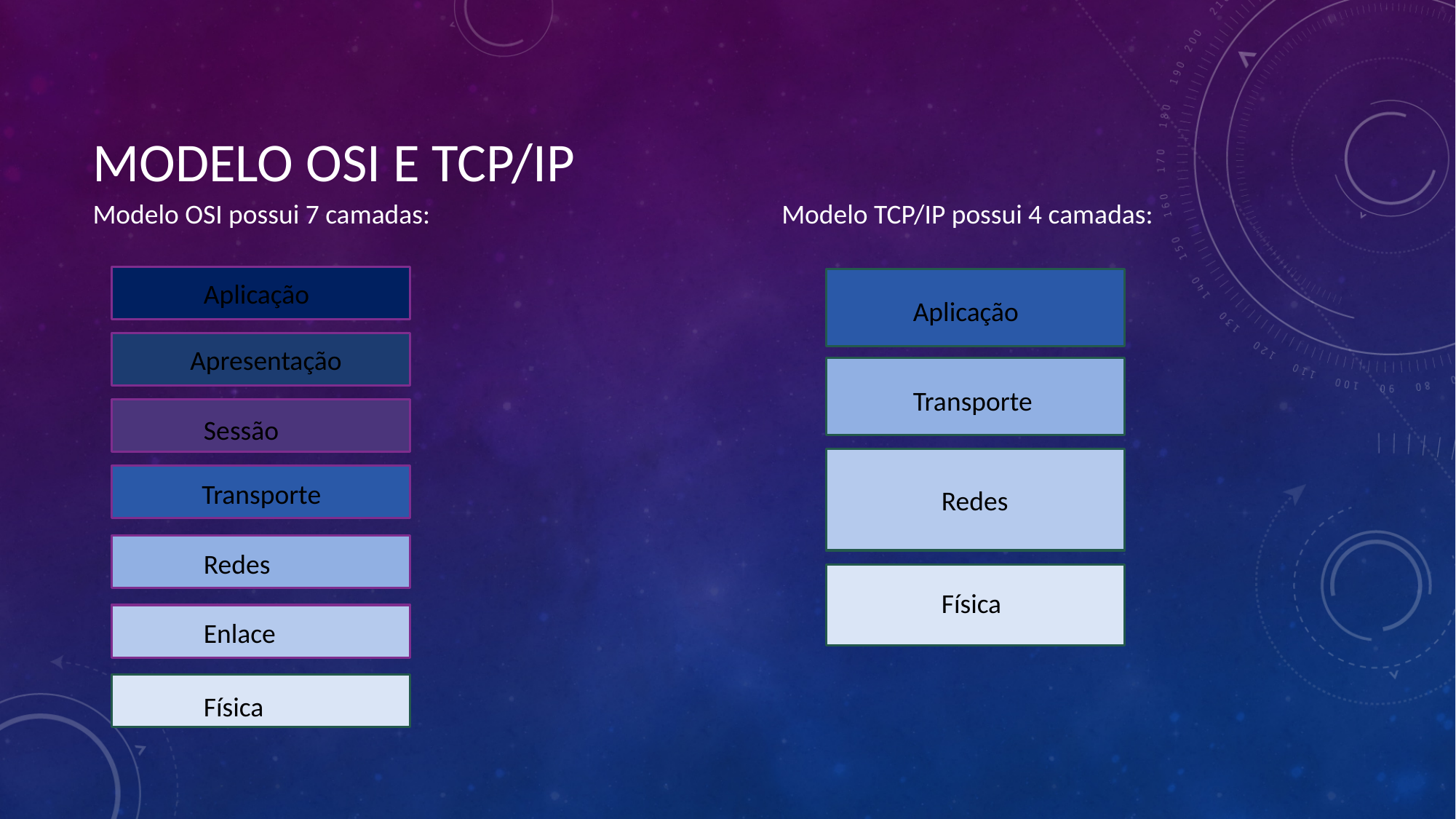

Modelo OSI possui 7 camadas:                                                         Modelo TCP/IP possui 4 camadas:
# Modelo osi e tcp/ip

Aplicação
Aplicação

Apresentação

Transporte

Sessão

Transporte
Redes

Redes

Física

Enlace

Física